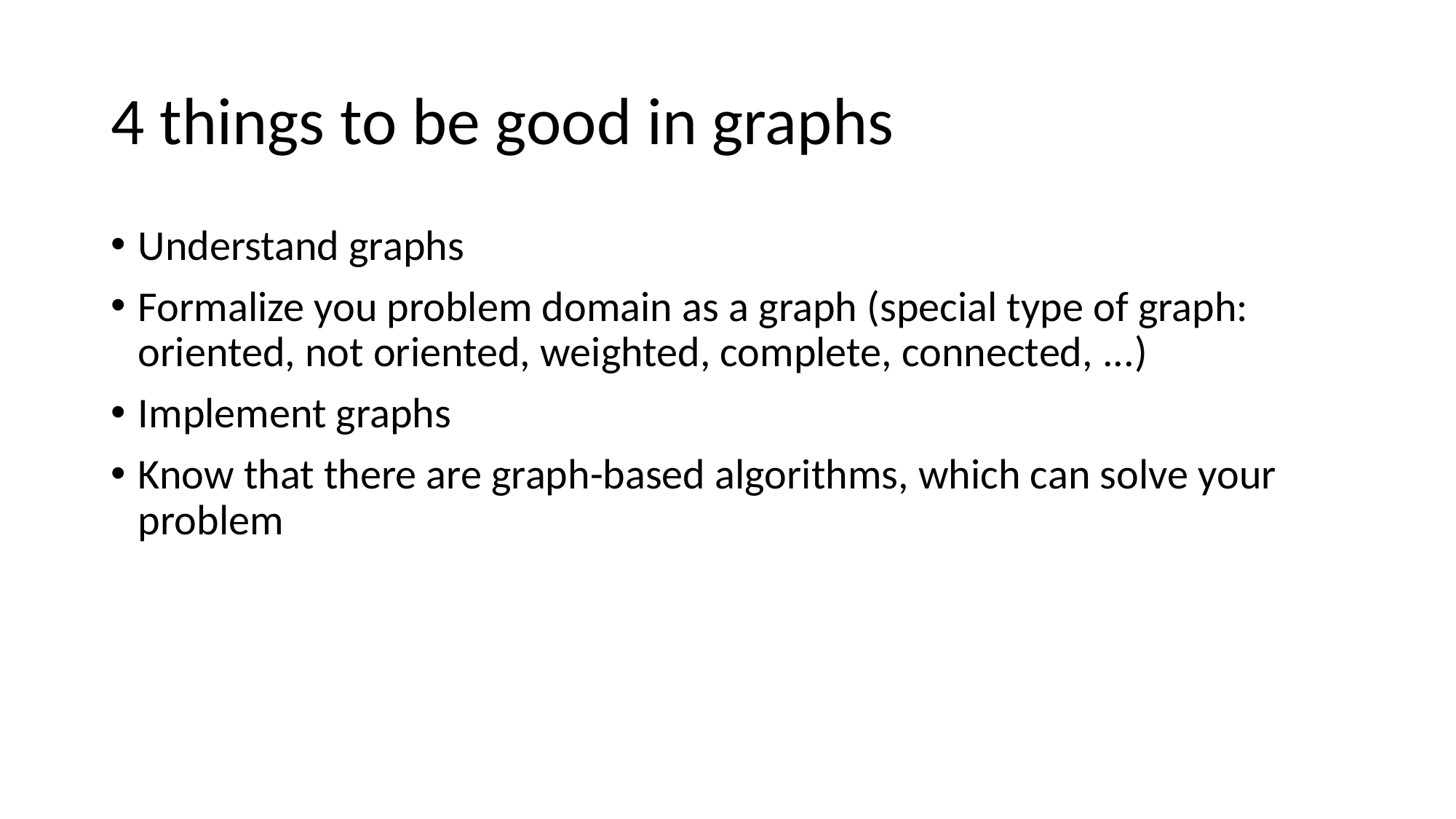

# 4 things to be good in graphs
Understand graphs
Formalize you problem domain as a graph (special type of graph: oriented, not oriented, weighted, complete, connected, ...)
Implement graphs
Know that there are graph-based algorithms, which can solve your problem